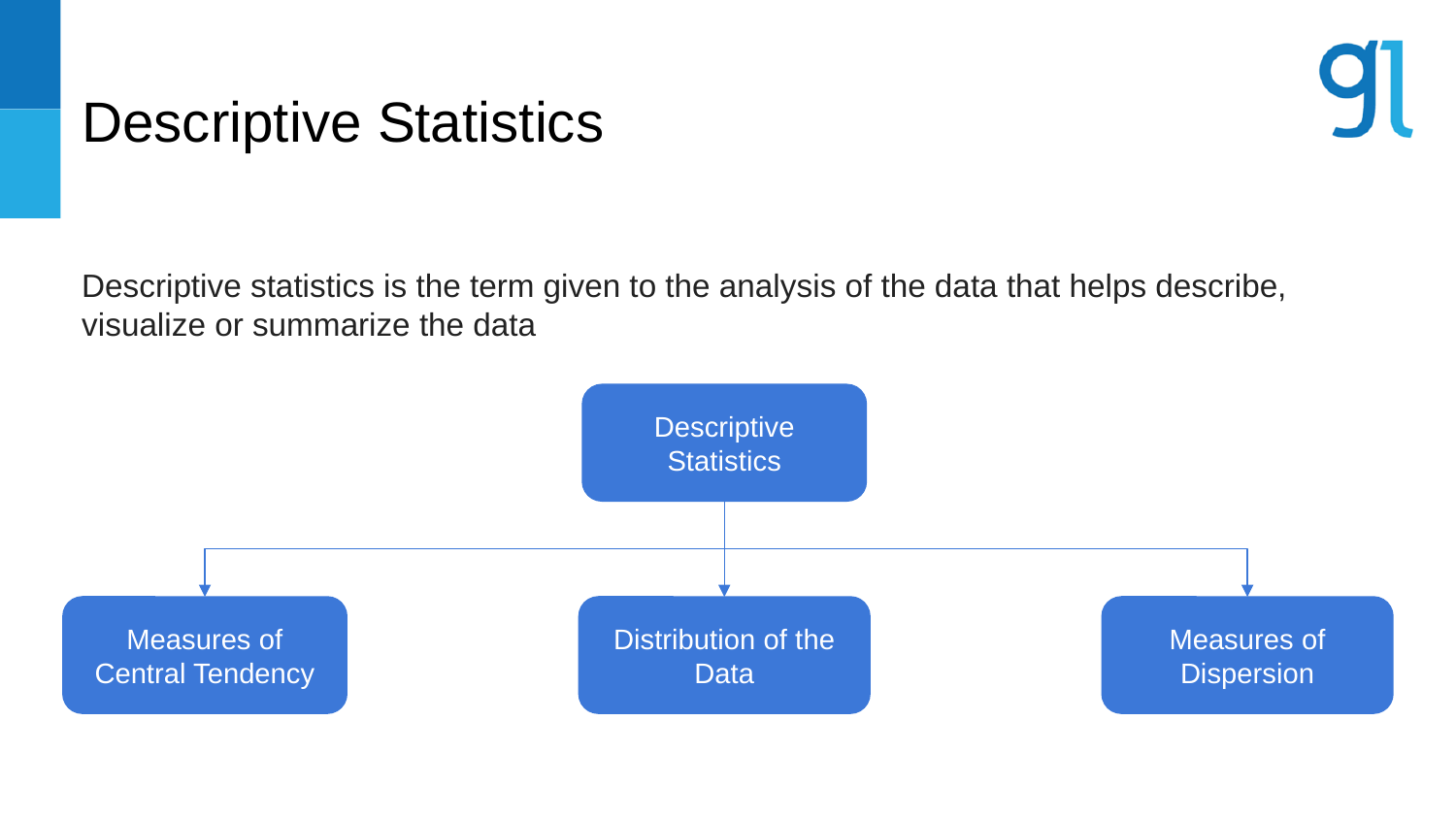

# Descriptive Statistics
Descriptive statistics is the term given to the analysis of the data that helps describe, visualize or summarize the data

Descriptive Statistics
Measures of Central Tendency
Distribution of the Data
Measures of Dispersion